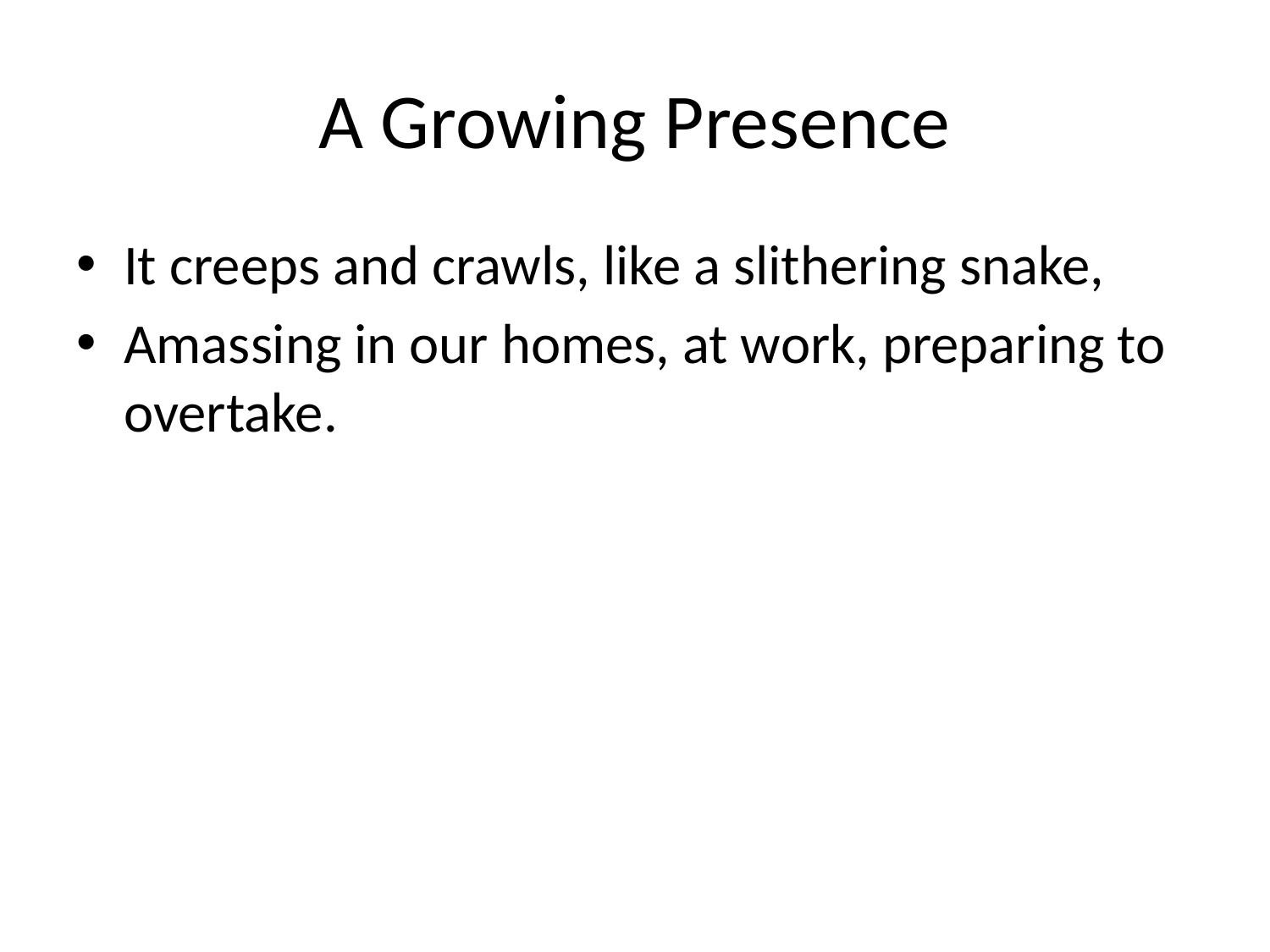

# A Growing Presence
It creeps and crawls, like a slithering snake,
Amassing in our homes, at work, preparing to overtake.